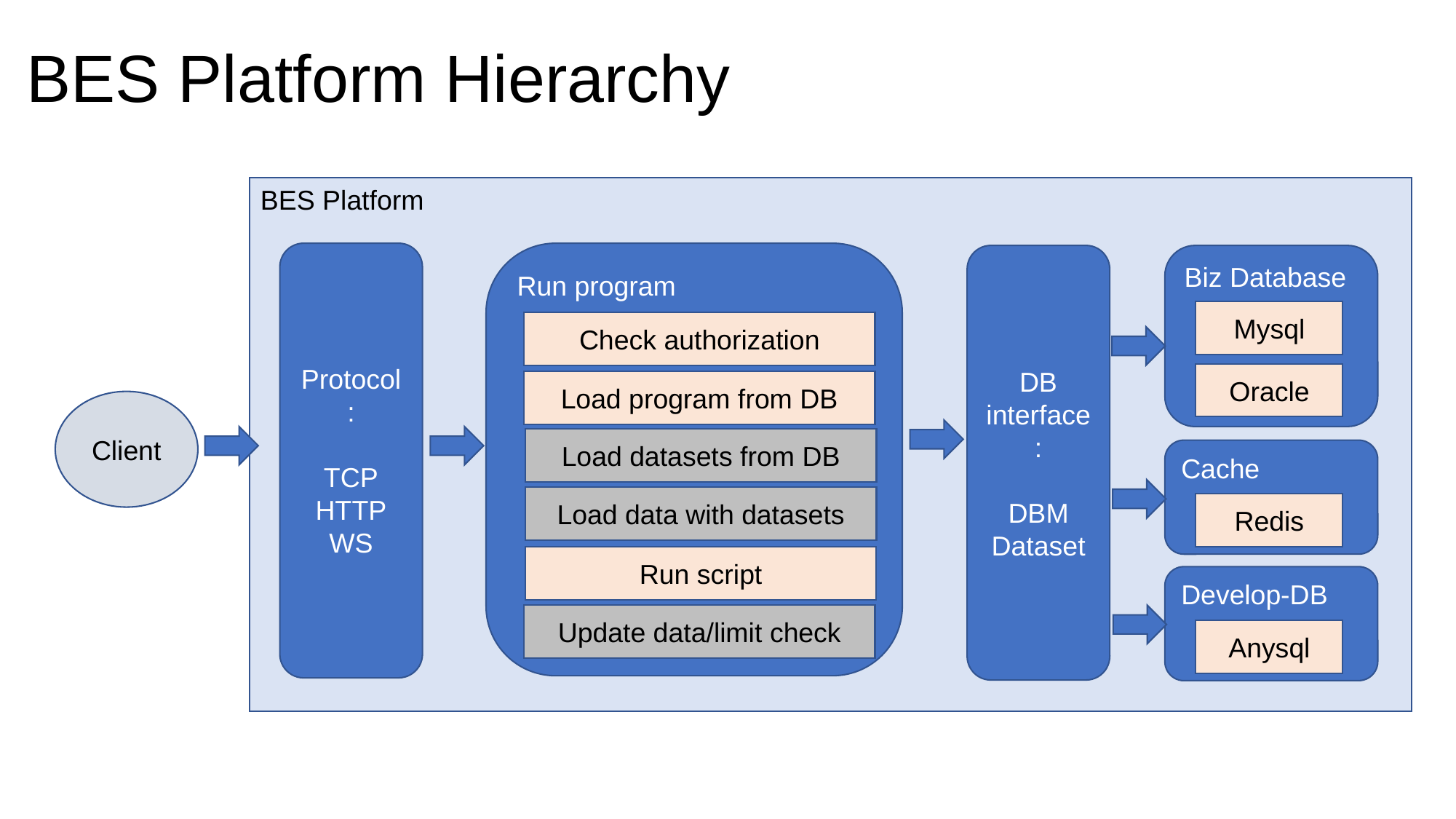

# BES Platform Hierarchy
BES Platform
Run program
Protocol:

TCP
HTTP
WS
DB
interface:

DBM
Dataset
Biz Database
Mysql
Check authorization

Oracle
Load program from DB
Client

Load datasets from DB
Cache

Load data with datasets
Redis
Run script
Develop-DB
Update data/limit check

Anysql